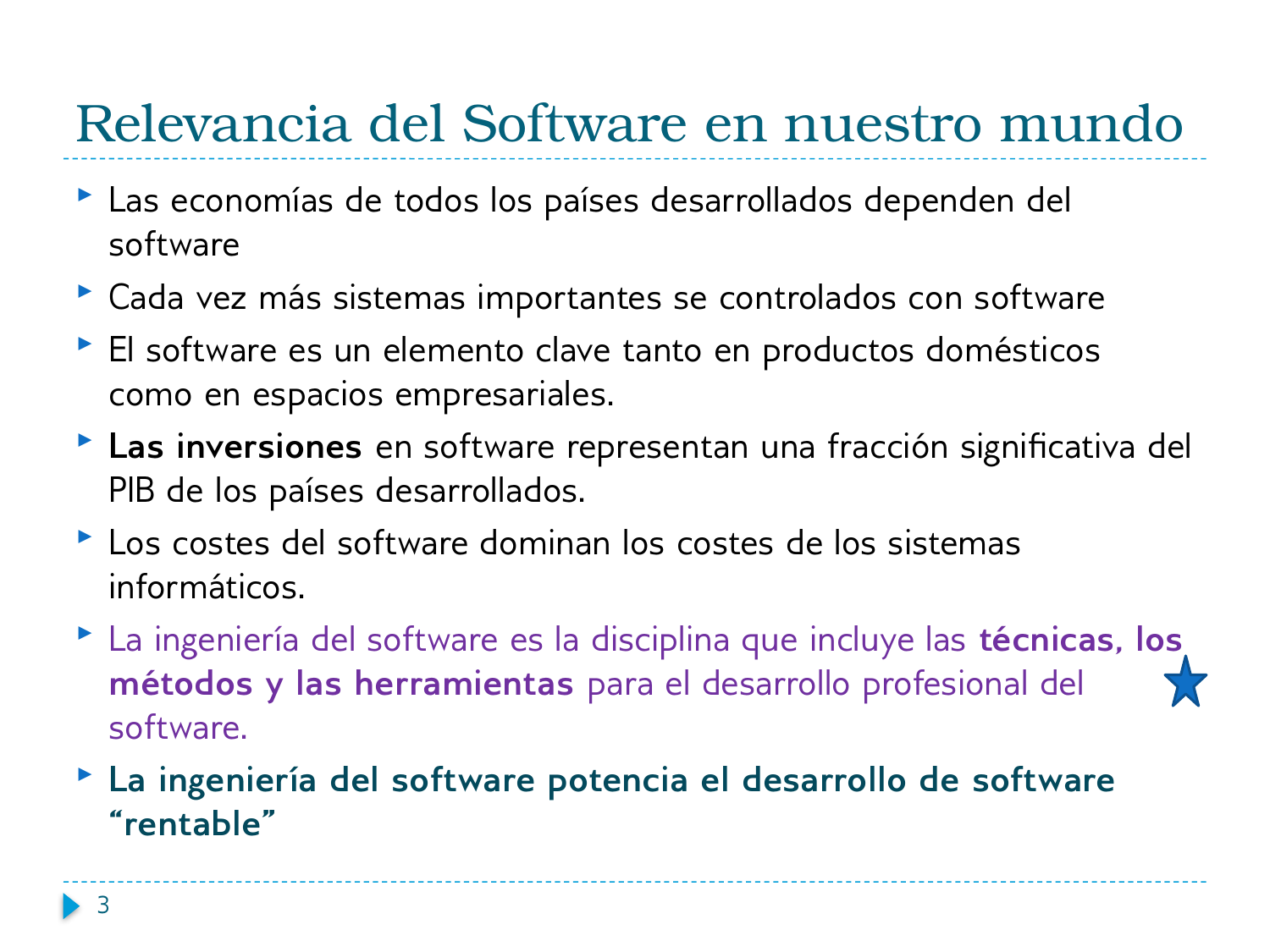

# Relevancia del Software en nuestro mundo
Las economías de todos los países desarrollados dependen del software
Cada vez más sistemas importantes se controlados con software
El software es un elemento clave tanto en productos domésticos como en espacios empresariales.
Las inversiones en software representan una fracción significativa del PIB de los países desarrollados.
Los costes del software dominan los costes de los sistemas informáticos.
La ingeniería del software es la disciplina que incluye las técnicas, los métodos y las herramientas para el desarrollo profesional del software.
La ingeniería del software potencia el desarrollo de software “rentable”

3